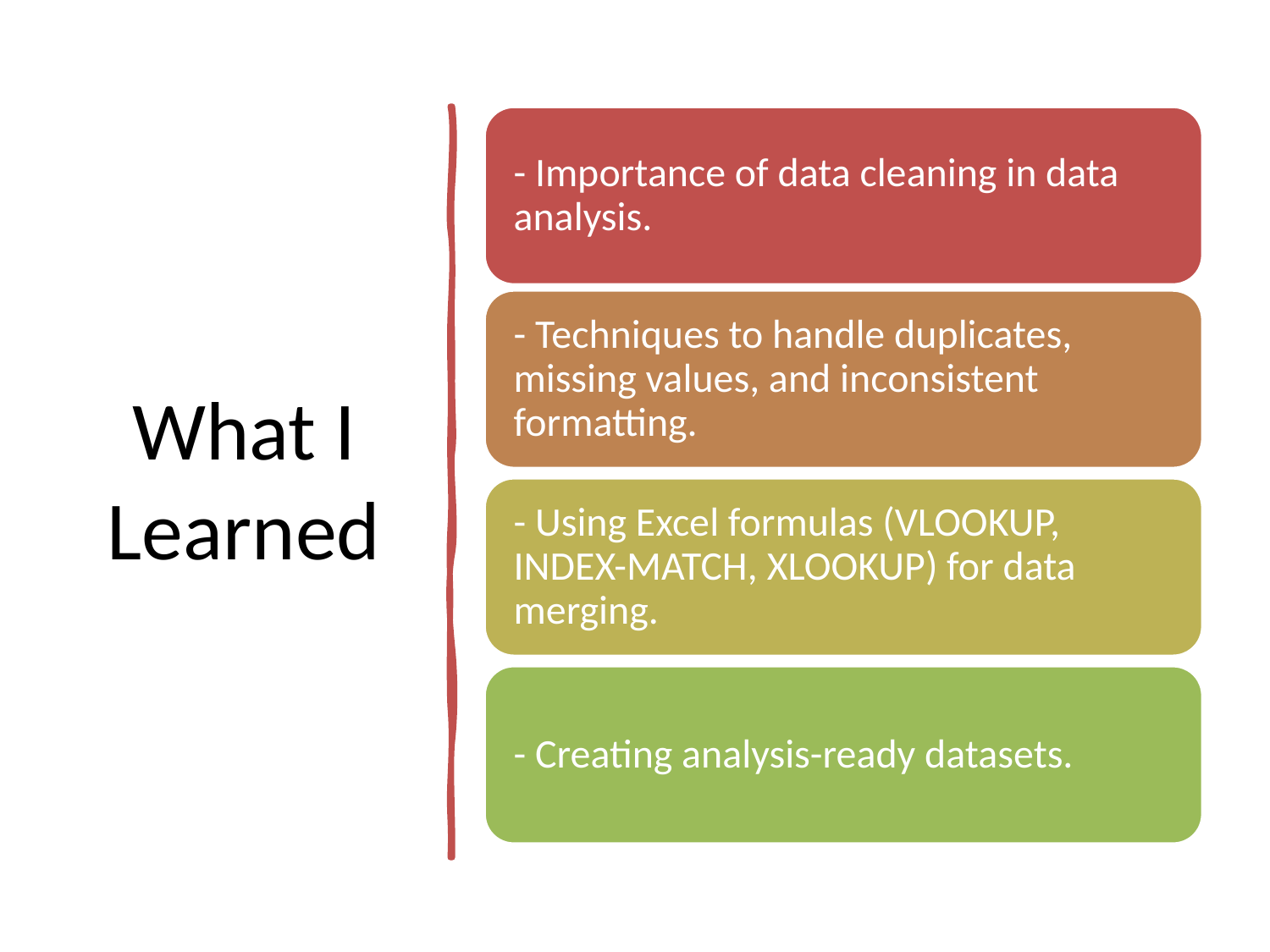

- Importance of data cleaning in data analysis.
- Techniques to handle duplicates, missing values, and inconsistent formatting.
- Using Excel formulas (VLOOKUP, INDEX-MATCH, XLOOKUP) for data merging.
- Creating analysis-ready datasets.
# What I Learned